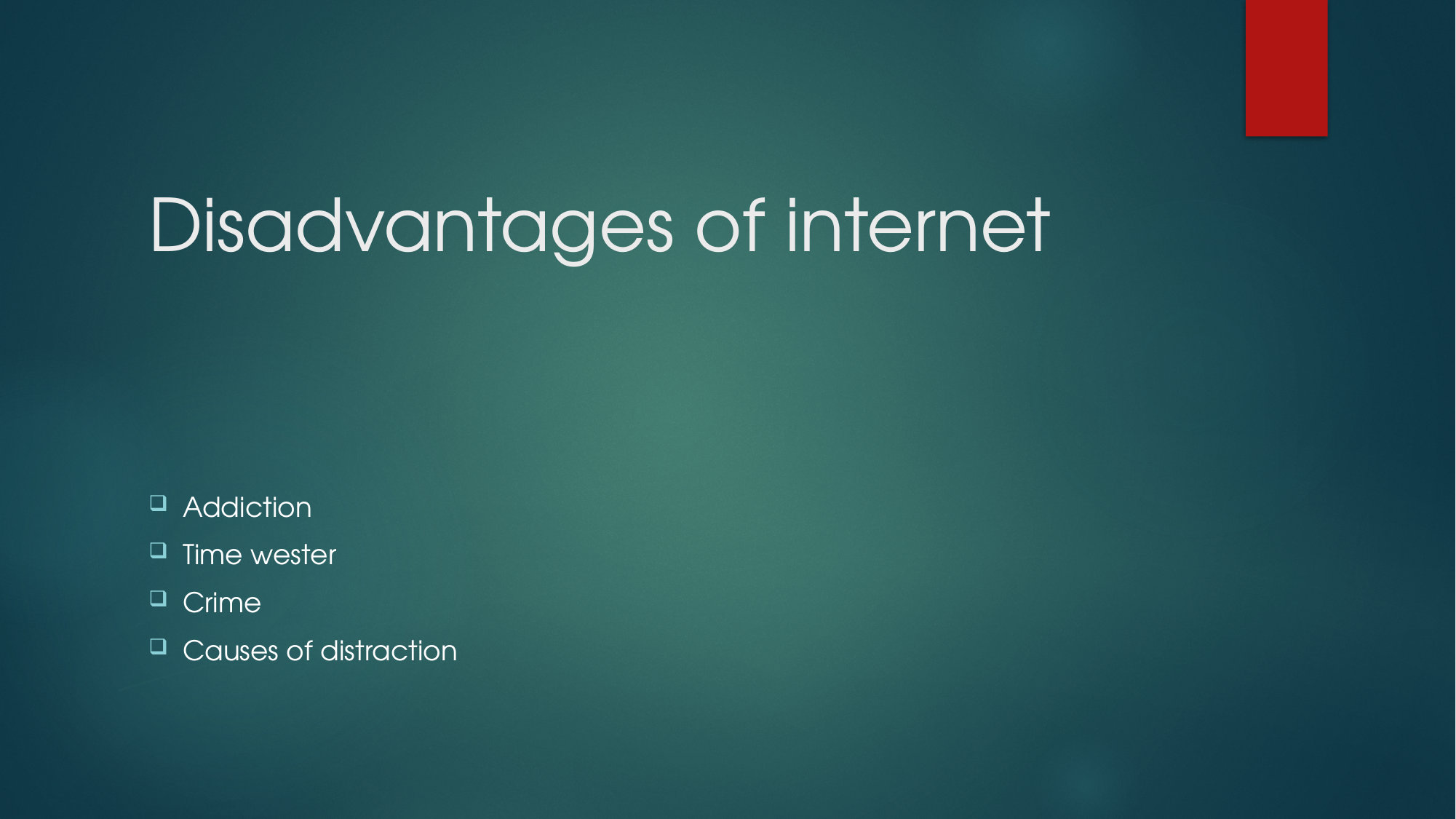

# Disadvantages of internet
Addiction
Time wester
Crime
Causes of distraction